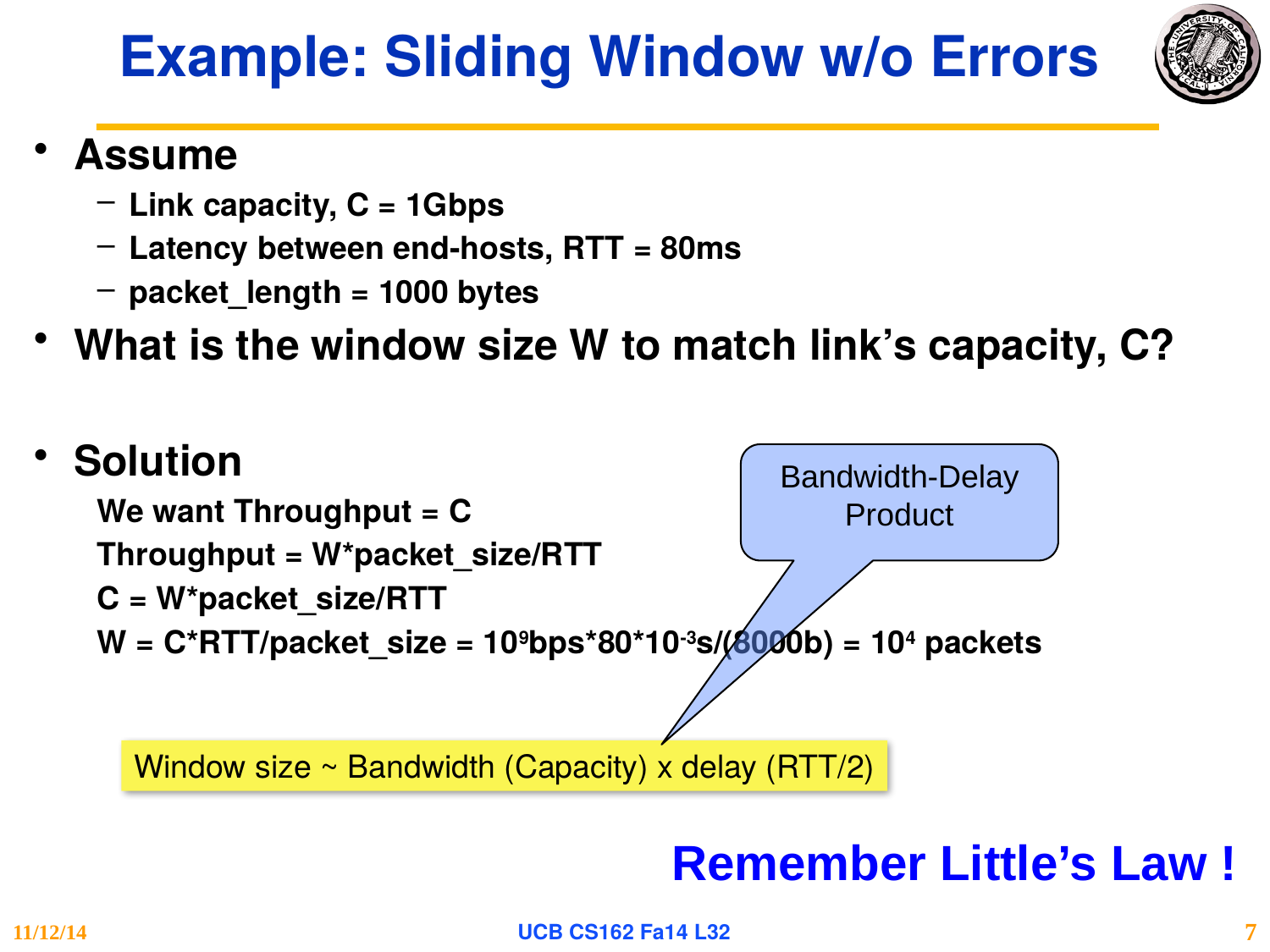

# Example: Sliding Window w/o Errors
Assume
Link capacity, C = 1Gbps
Latency between end-hosts, RTT = 80ms
packet_length = 1000 bytes
What is the window size W to match link’s capacity, C?

Solution
We want Throughput = C
Throughput = W*packet_size/RTT
C = W*packet_size/RTT
W = C*RTT/packet_size = 109bps*80*10-3s/(8000b) = 104 packets

Bandwidth-Delay Product
Window size ~ Bandwidth (Capacity) x delay (RTT/2)
Remember Little’s Law !
11/12/14
UCB CS162 Fa14 L32
7